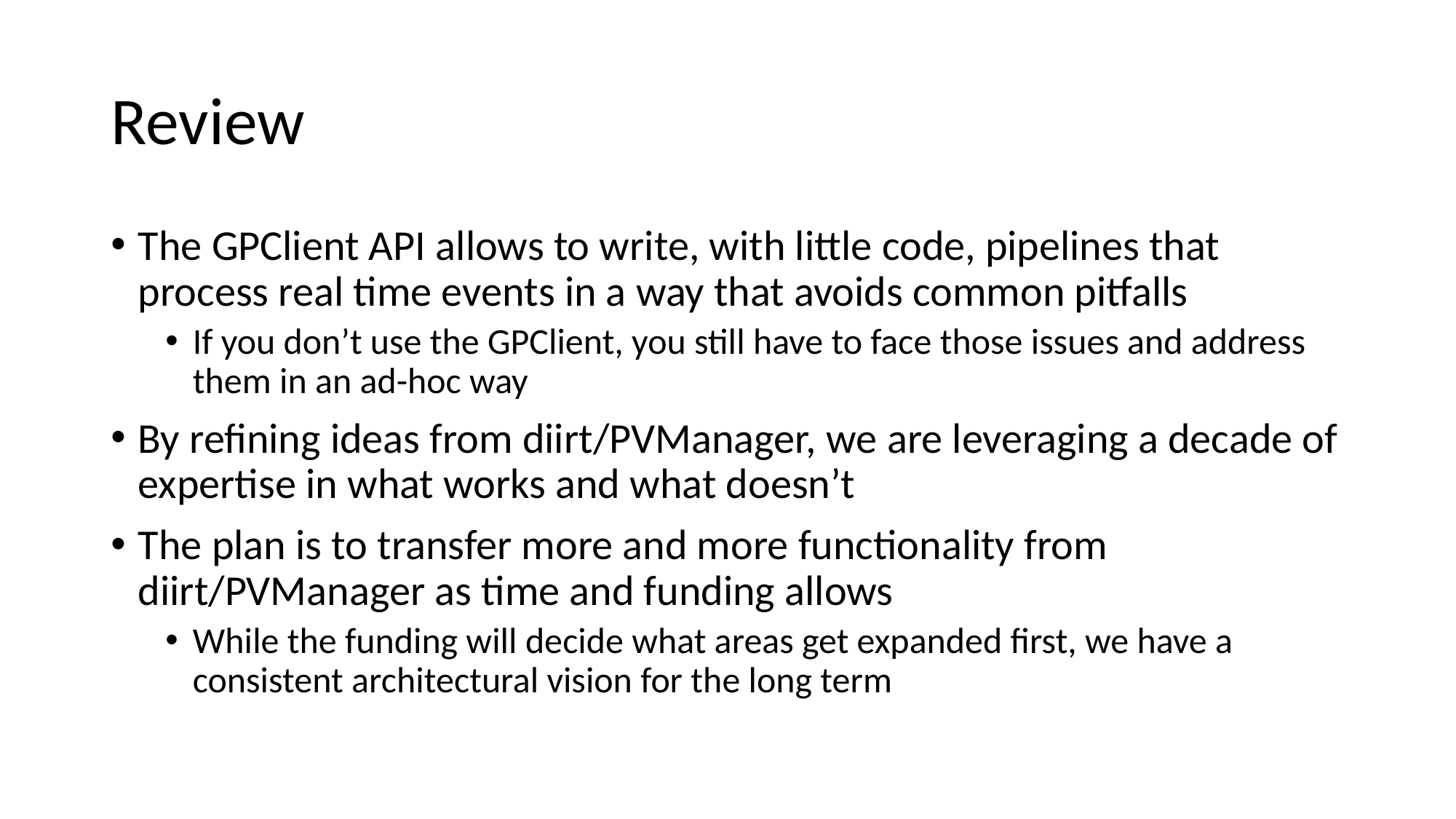

# Review
The GPClient API allows to write, with little code, pipelines that process real time events in a way that avoids common pitfalls
If you don’t use the GPClient, you still have to face those issues and address them in an ad-hoc way
By refining ideas from diirt/PVManager, we are leveraging a decade of expertise in what works and what doesn’t
The plan is to transfer more and more functionality from diirt/PVManager as time and funding allows
While the funding will decide what areas get expanded first, we have a consistent architectural vision for the long term